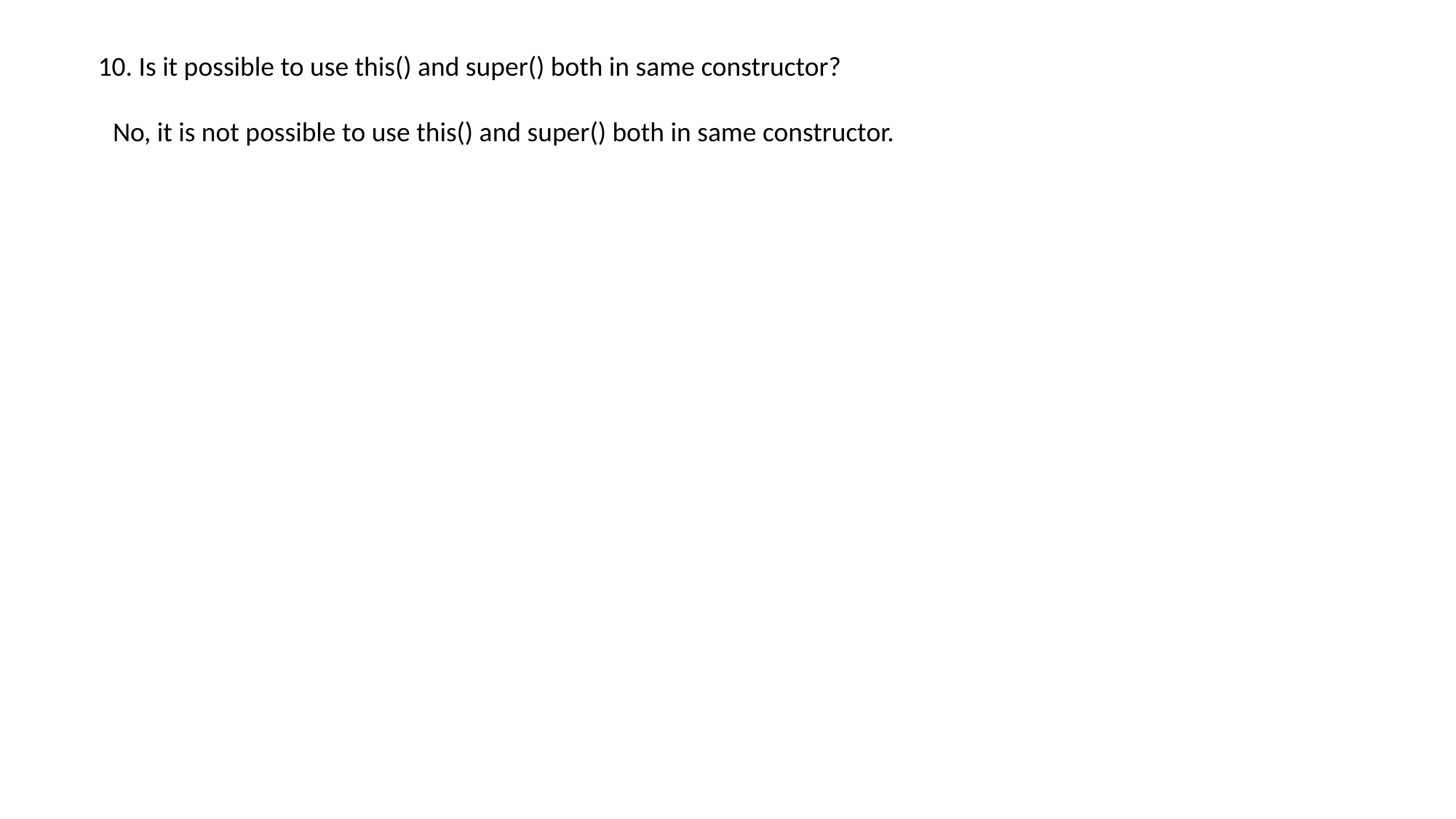

10. Is it possible to use this() and super() both in same constructor?
No, it is not possible to use this() and super() both in same constructor.